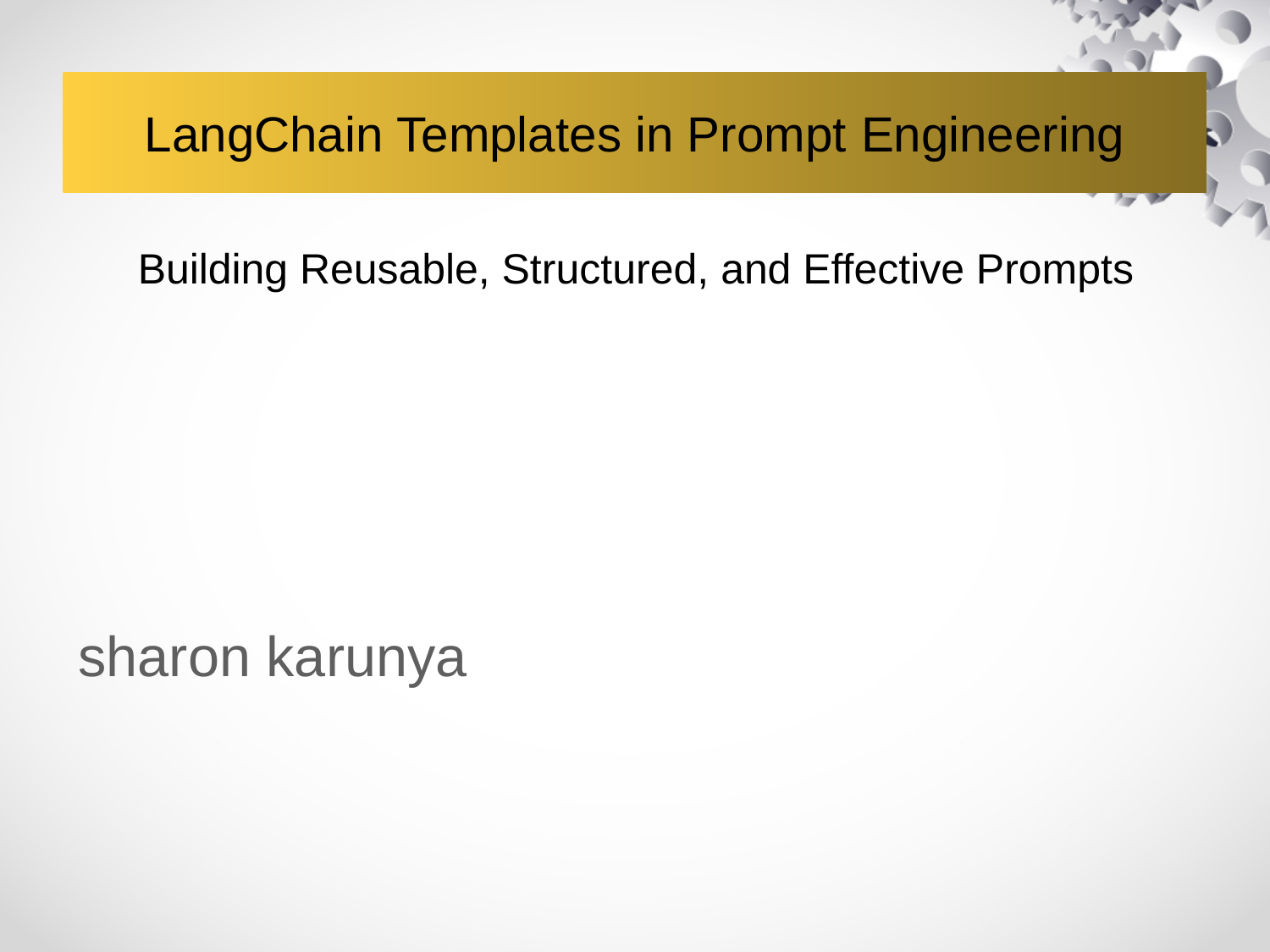

# LangChain Templates in Prompt Engineering
Building Reusable, Structured, and Effective Prompts

sharon karunya